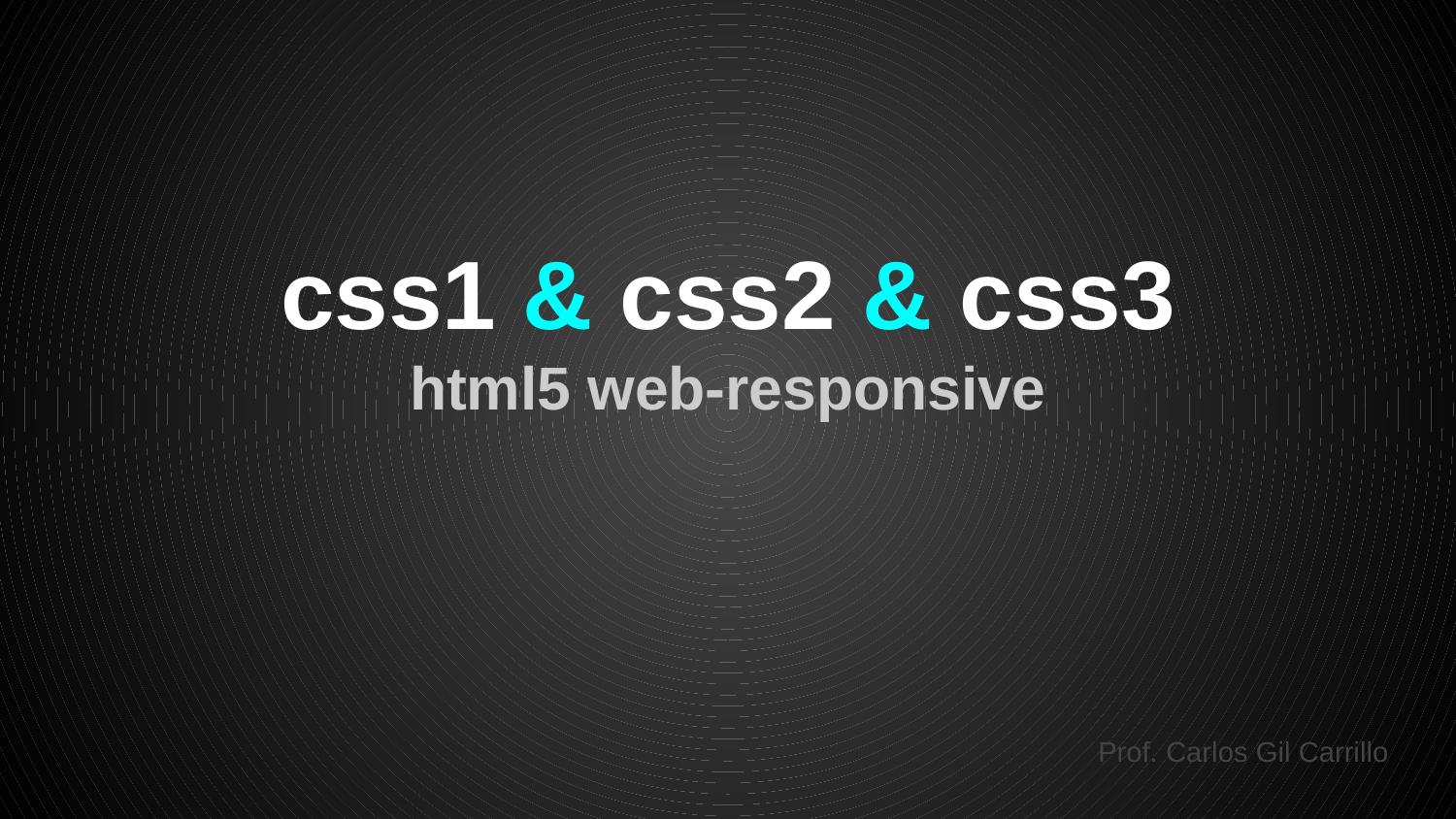

# css1 & css2 & css3
html5 web-responsive
Prof. Carlos Gil Carrillo